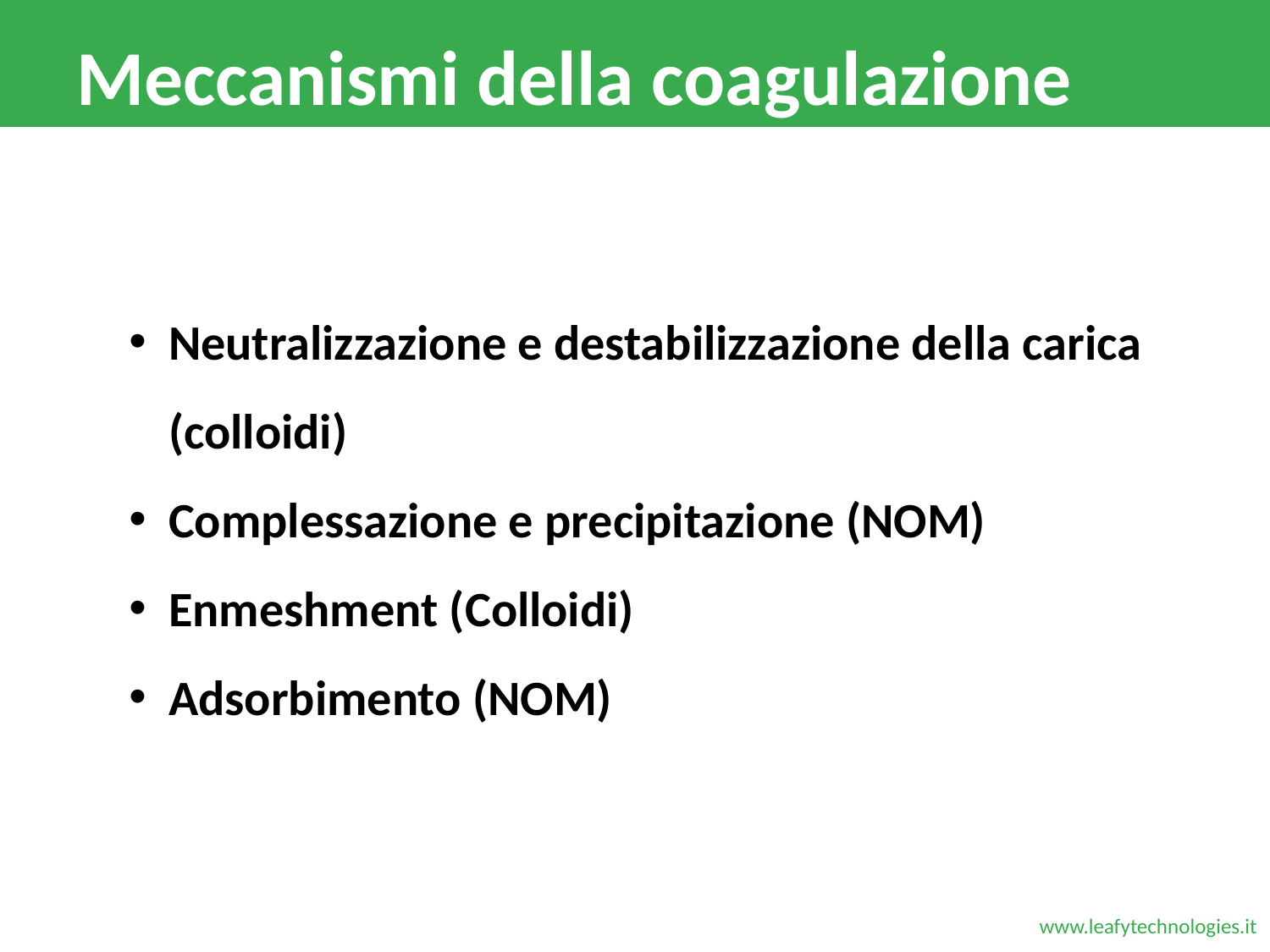

# Meccanismi della coagulazione
Neutralizzazione e destabilizzazione della carica (colloidi)
Complessazione e precipitazione (NOM)
Enmeshment (Colloidi)
Adsorbimento (NOM)